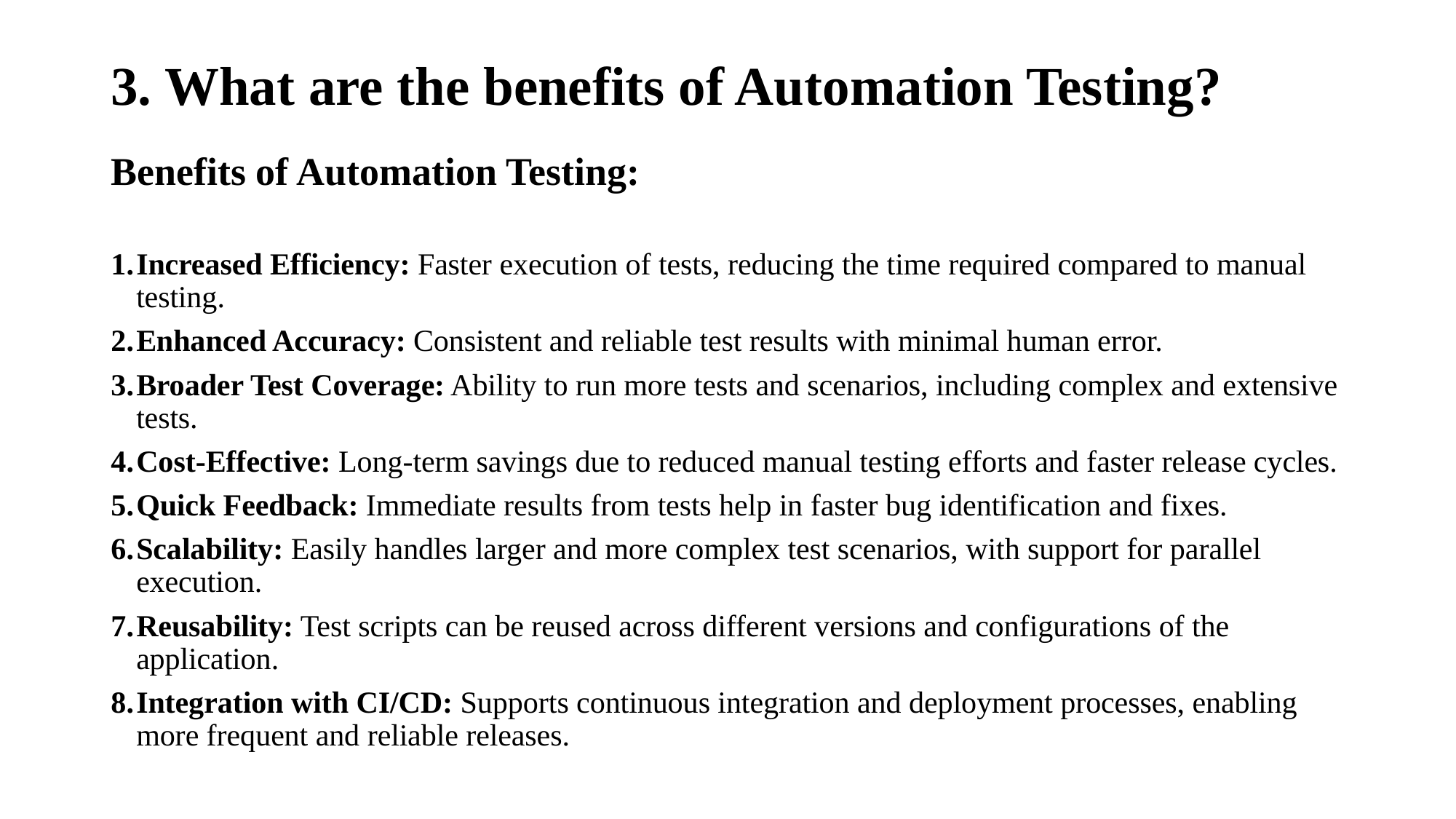

# 3. What are the benefits of Automation Testing?
Benefits of Automation Testing:

Increased Efficiency: Faster execution of tests, reducing the time required compared to manual testing.
Enhanced Accuracy: Consistent and reliable test results with minimal human error.
Broader Test Coverage: Ability to run more tests and scenarios, including complex and extensive tests.
Cost-Effective: Long-term savings due to reduced manual testing efforts and faster release cycles.
Quick Feedback: Immediate results from tests help in faster bug identification and fixes.
Scalability: Easily handles larger and more complex test scenarios, with support for parallel execution.
Reusability: Test scripts can be reused across different versions and configurations of the application.
Integration with CI/CD: Supports continuous integration and deployment processes, enabling more frequent and reliable releases.